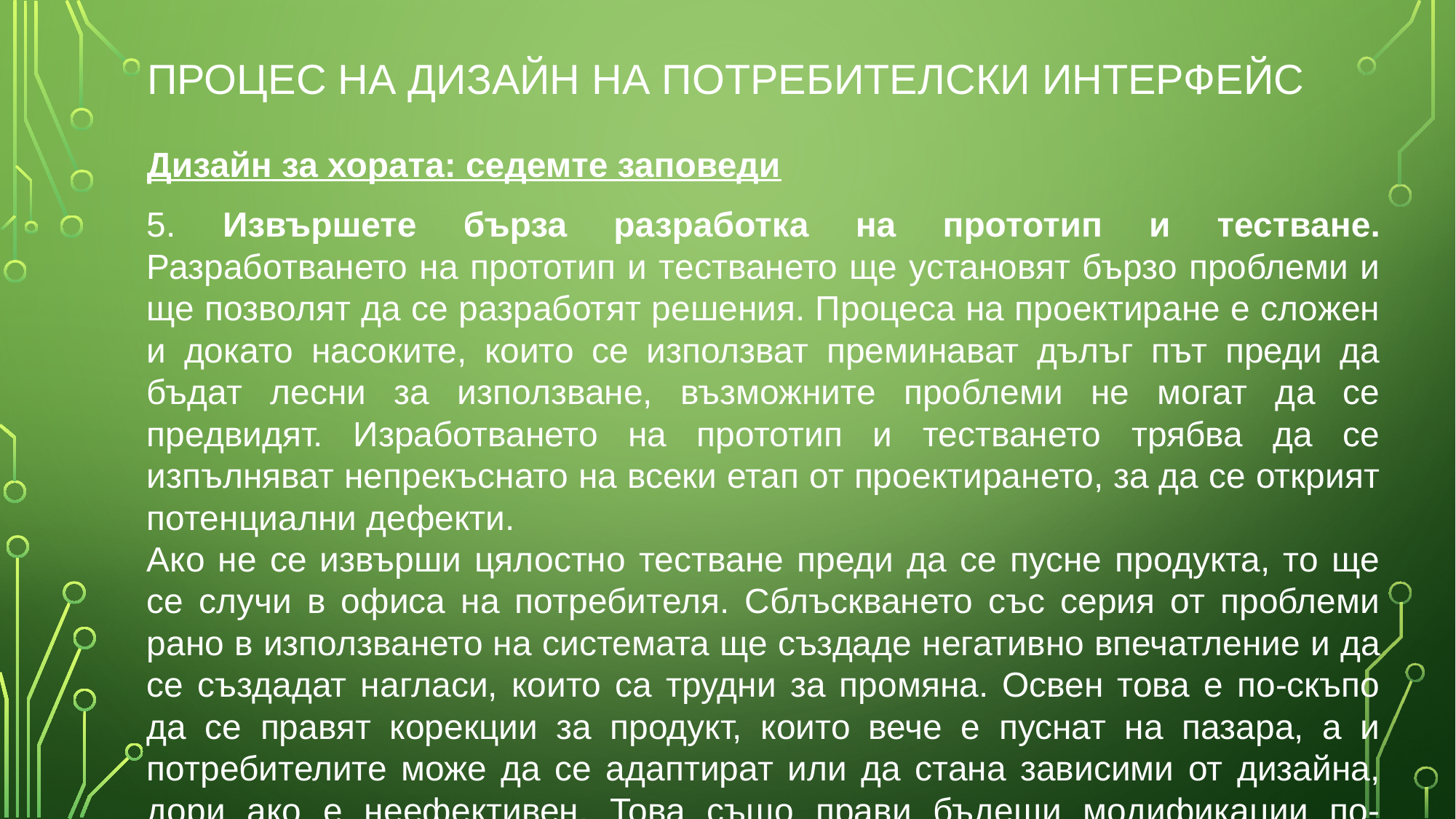

# Процес на дизайн на потребителски интерфейс
Дизайн за хората: седемте заповеди
5. Извършете бърза разработка на прототип и тестване. Разработването на прототип и тестването ще установят бързо проблеми и ще позволят да се разработят решения. Процеса на проектиране е сложен и докато насоките, които се използват преминават дълъг път преди да бъдат лесни за използване, възможните проблеми не могат да се предвидят. Изработването на прототип и тестването трябва да се изпълняват непрекъснато на всеки етап от проектирането, за да се открият потенциални дефекти.
Ако не се извърши цялостно тестване преди да се пусне продукта, то ще се случи в офиса на потребителя. Сблъскването със серия от проблеми рано в използването на системата ще създаде негативно впечатление и да се създадат нагласи, които са трудни за промяна. Освен това е по-скъпо да се правят корекции за продукт, които вече е пуснат на пазара, а и потребителите може да се адаптират или да стана зависими от дизайна, дори ако е неефективен. Това също прави бъдещи модификации по-трудни.